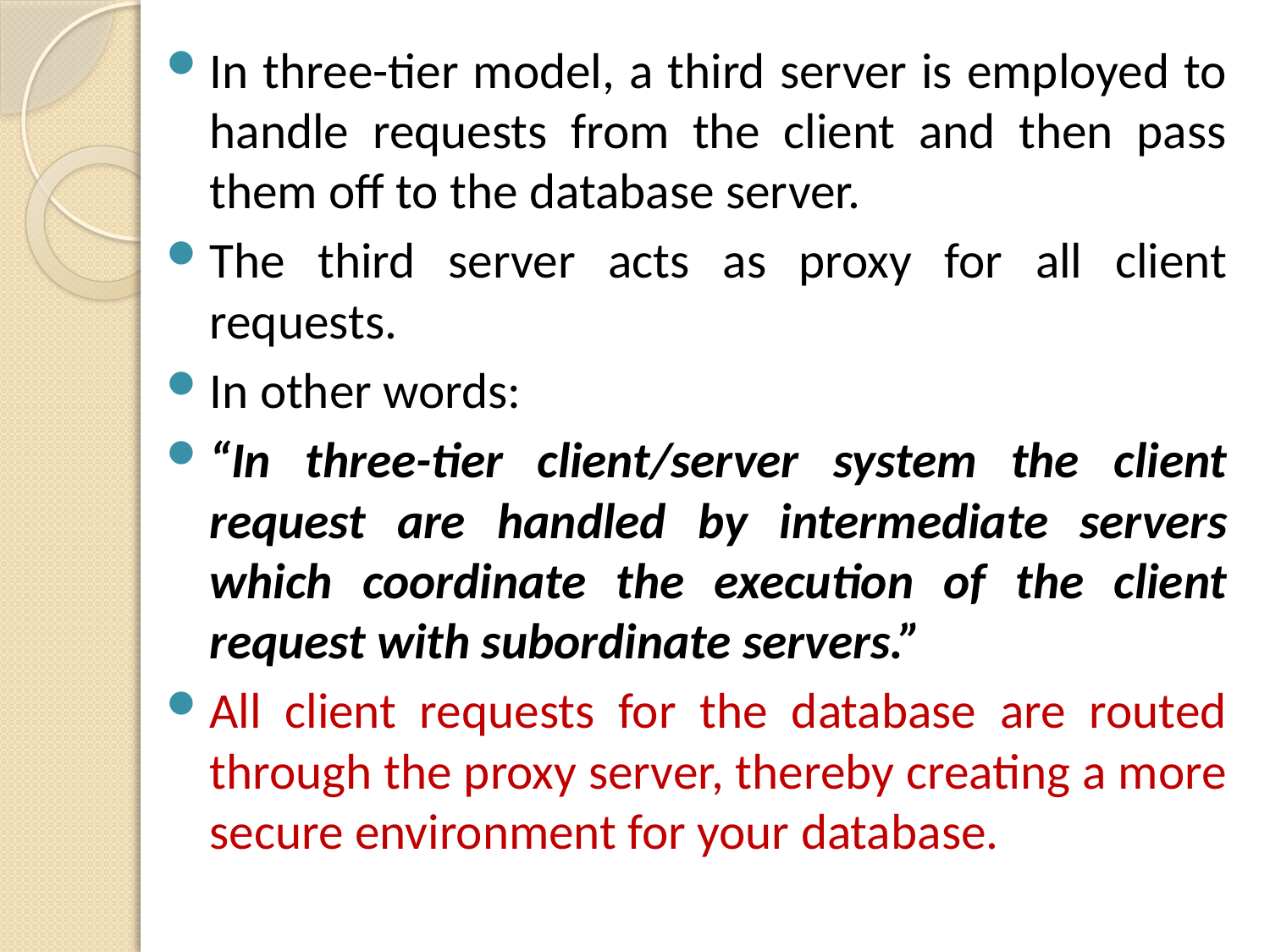

In three-tier model, a third server is employed to handle requests from the client and then pass them off to the database server.
The third server acts as proxy for all client requests.
In other words:
“In three-tier client/server system the client request are handled by intermediate servers which coordinate the execution of the client request with subordinate servers.”
All client requests for the database are routed through the proxy server, thereby creating a more secure environment for your database.